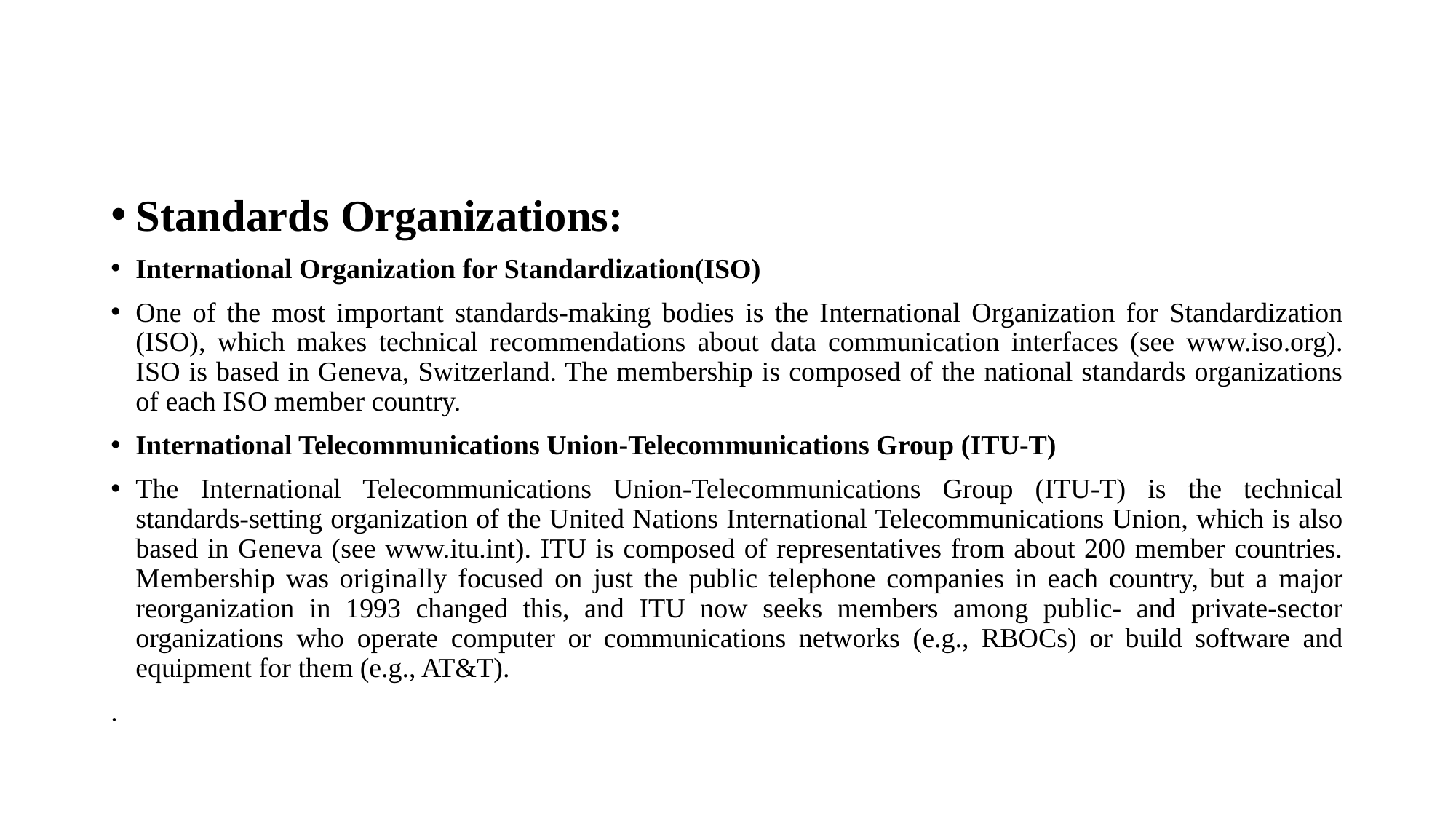

#
Standards Organizations:
International Organization for Standardization(ISO)
One of the most important standards-making bodies is the International Organization for Standardization (ISO), which makes technical recommendations about data communication interfaces (see www.iso.org). ISO is based in Geneva, Switzerland. The membership is composed of the national standards organizations of each ISO member country.
International Telecommunications Union-Telecommunications Group (ITU-T)
The International Telecommunications Union-Telecommunications Group (ITU-T) is the technical standards-setting organization of the United Nations International Telecommunications Union, which is also based in Geneva (see www.itu.int). ITU is composed of representatives from about 200 member countries. Membership was originally focused on just the public telephone companies in each country, but a major reorganization in 1993 changed this, and ITU now seeks members among public- and private-sector organizations who operate computer or communications networks (e.g., RBOCs) or build software and equipment for them (e.g., AT&T).
.